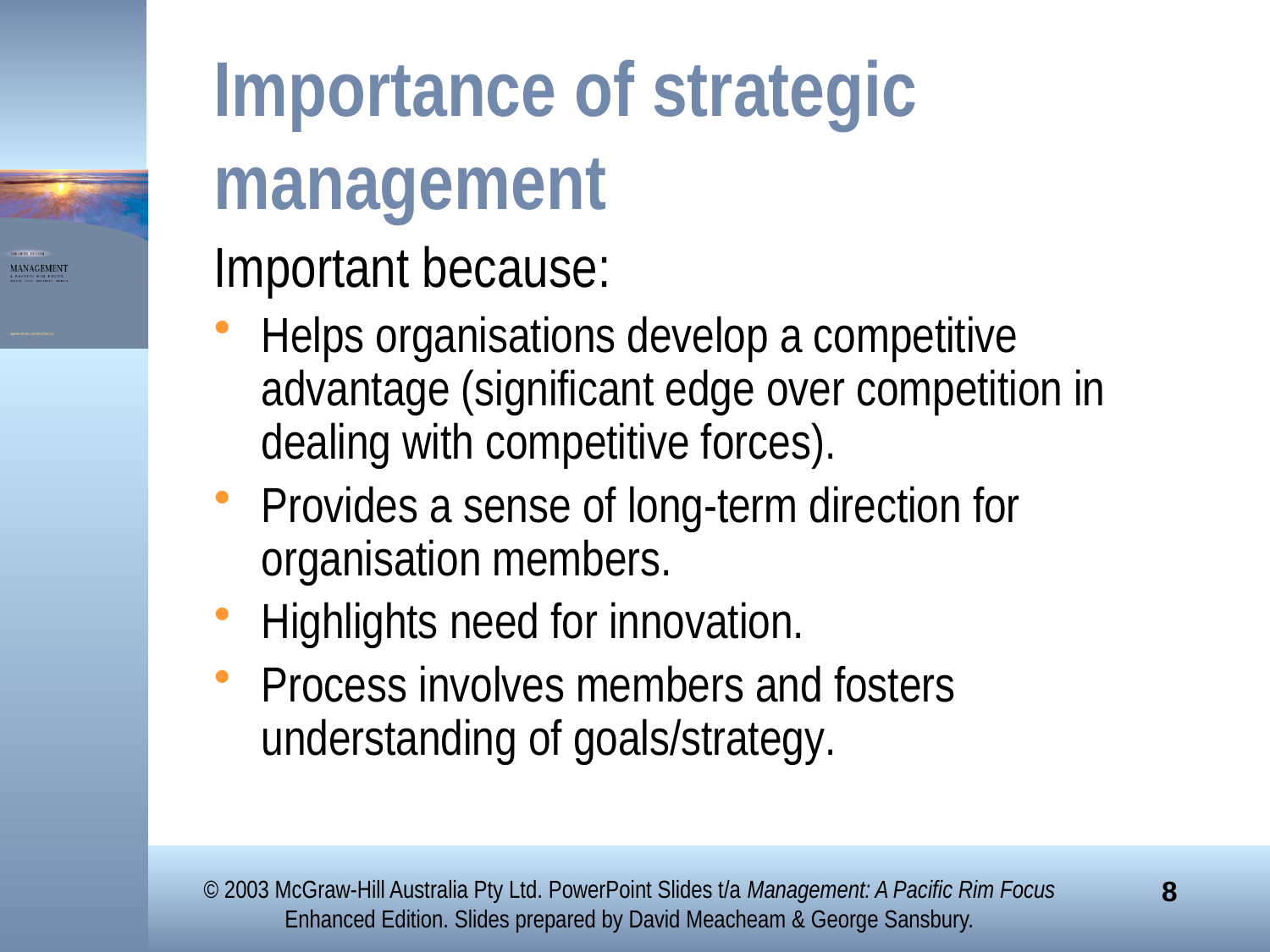

# Importance of strategic management
Important because:
Helps organisations develop a competitive advantage (significant edge over competition in dealing with competitive forces).
Provides a sense of long-term direction for organisation members.
Highlights need for innovation.
Process involves members and fosters understanding of goals/strategy.
© 2003 McGraw-Hill Australia Pty Ltd. PowerPoint Slides t/a Management: A Pacific Rim Focus Enhanced Edition. Slides prepared by David Meacheam & George Sansbury.
8